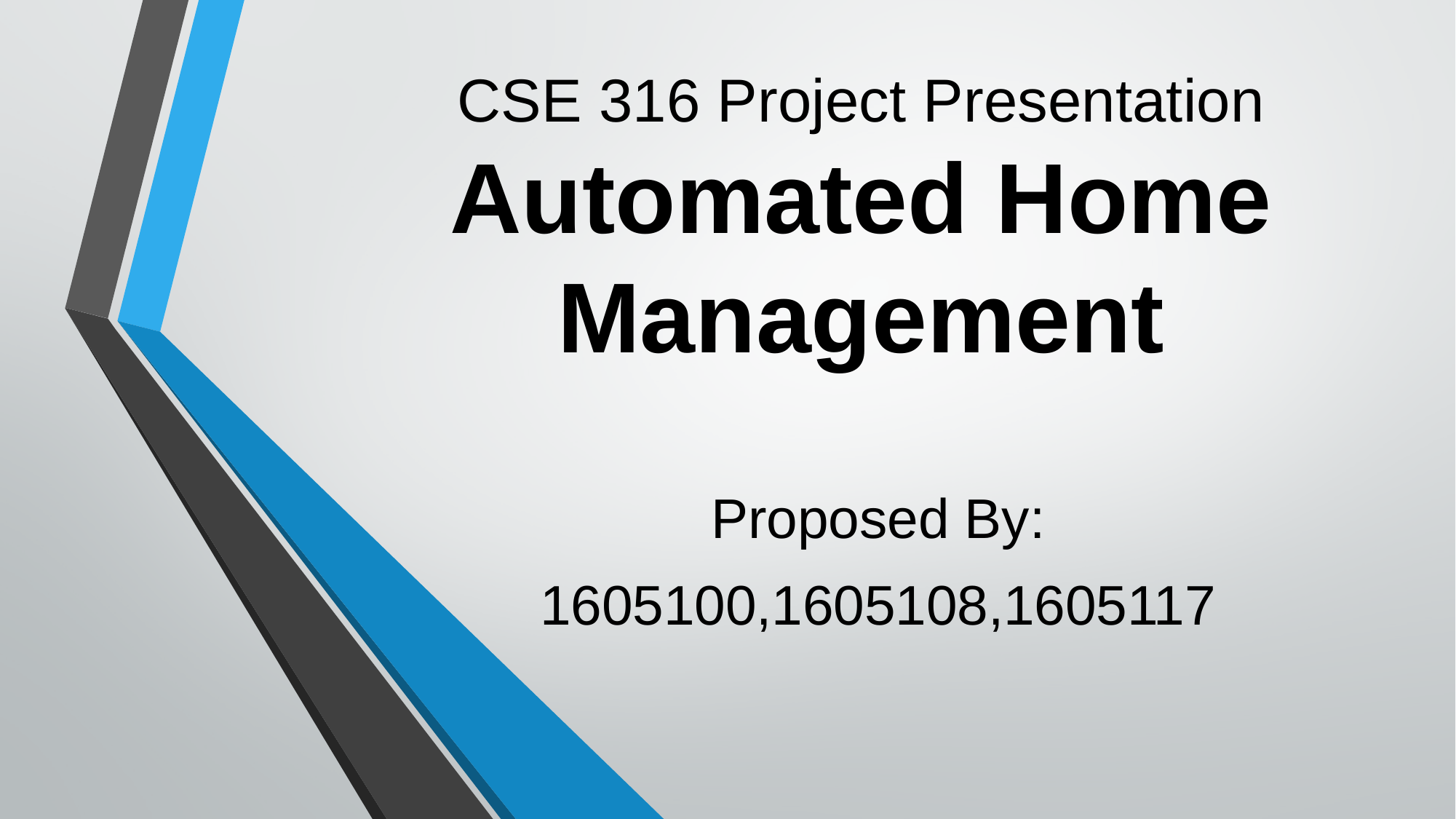

# CSE 316 Project Presentation Automated Home Management
Proposed By:
1605100,1605108,1605117